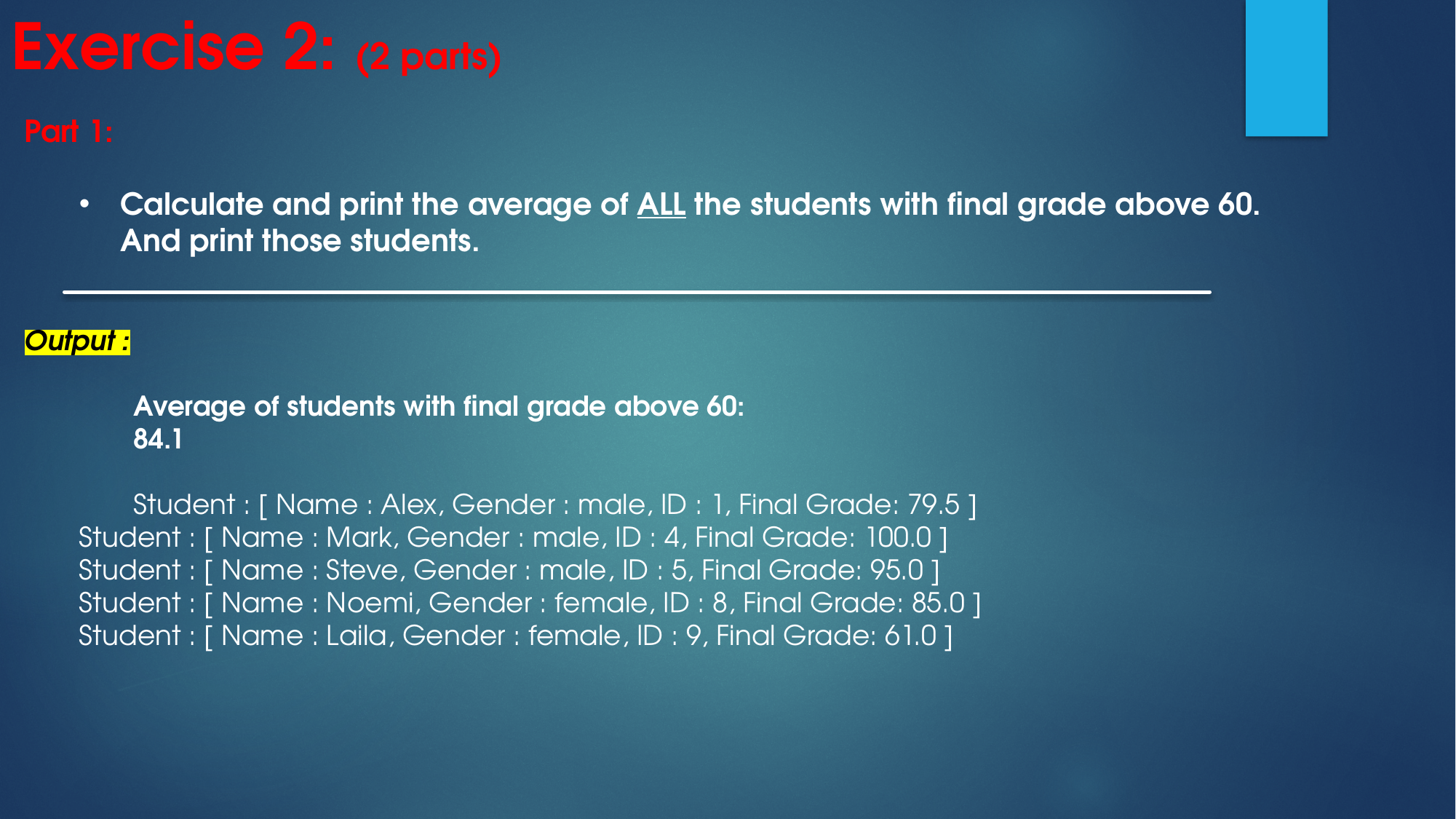

# Exercise 2: (2 parts)
Part 1:

Calculate and print the average of ALL the students with final grade above 60.
And print those students.

Output :

	Average of students with final grade above 60:
	84.1

	Student : [ Name : Alex, Gender : male, ID : 1, Final Grade: 79.5 ]
Student : [ Name : Mark, Gender : male, ID : 4, Final Grade: 100.0 ]
Student : [ Name : Steve, Gender : male, ID : 5, Final Grade: 95.0 ]
Student : [ Name : Noemi, Gender : female, ID : 8, Final Grade: 85.0 ]
Student : [ Name : Laila, Gender : female, ID : 9, Final Grade: 61.0 ]